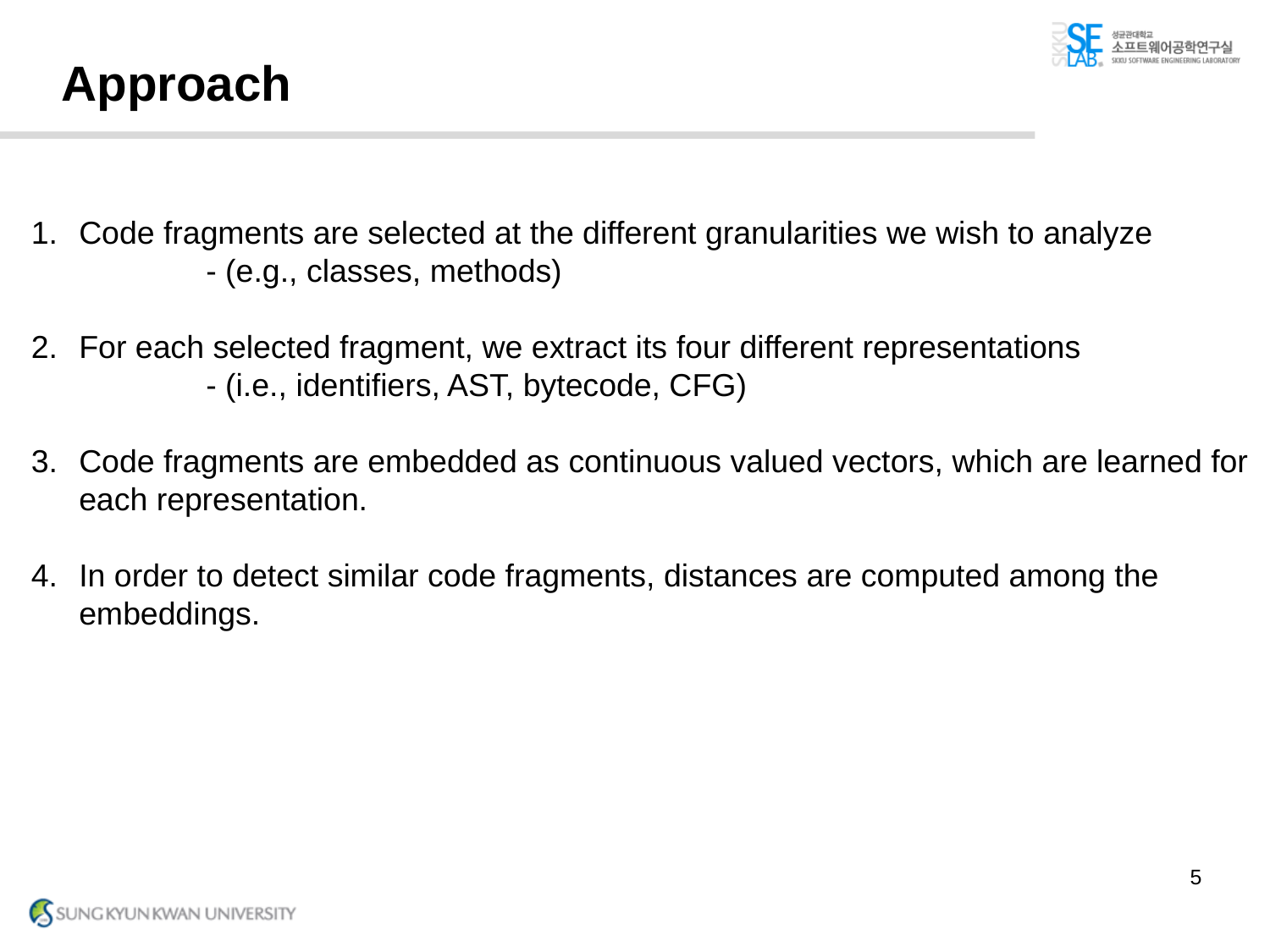

# Approach
Code fragments are selected at the different granularities we wish to analyze
	- (e.g., classes, methods)

For each selected fragment, we extract its four different representations
	- (i.e., identifiers, AST, bytecode, CFG)

Code fragments are embedded as continuous valued vectors, which are learned for each representation.

In order to detect similar code fragments, distances are computed among the embeddings.
5